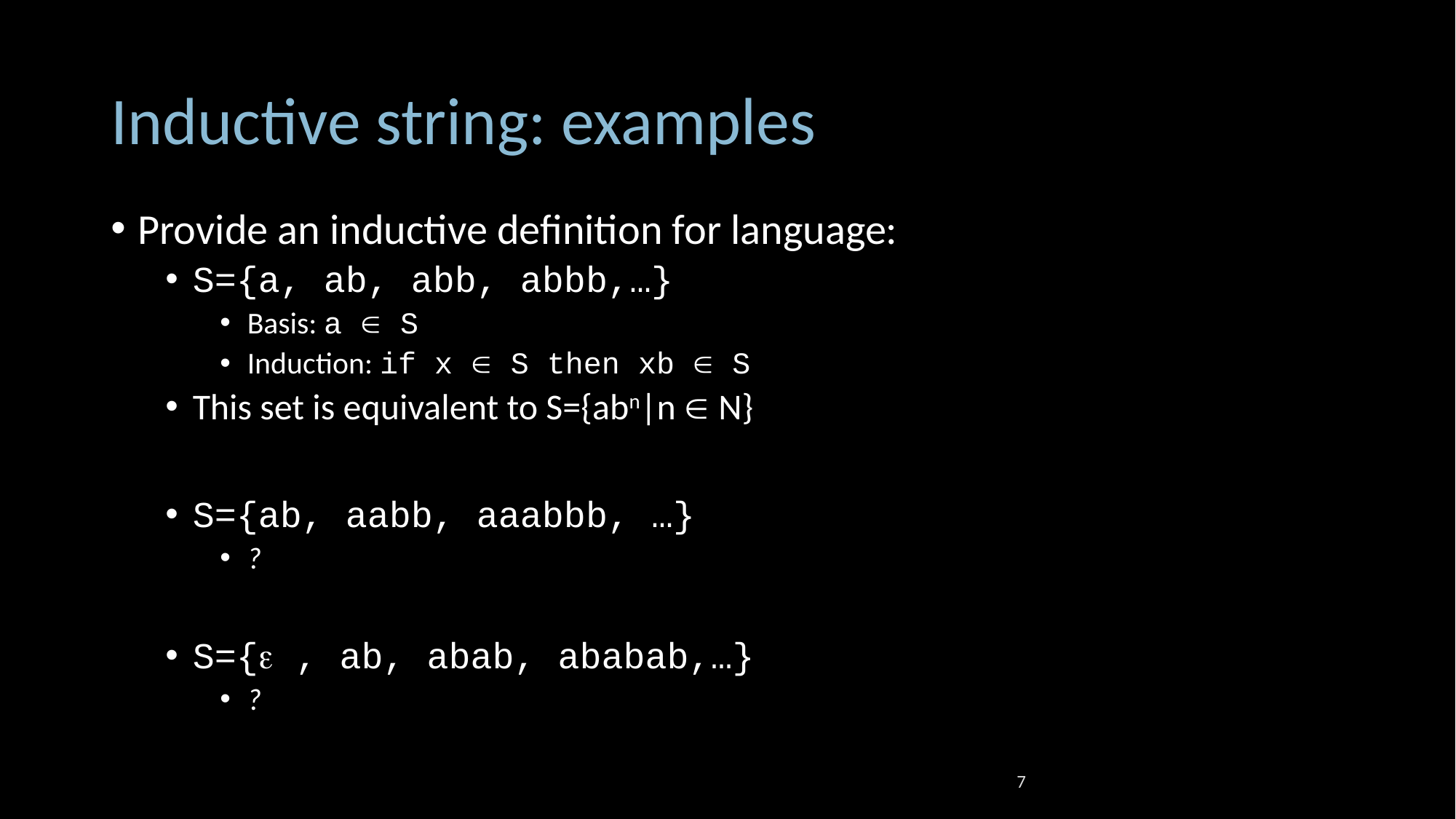

# Inductive string: examples
Provide an inductive definition for language:
S={a, ab, abb, abbb,…}
Basis: a ∈ S
Induction: if x ∈ S then xb ∈ S
This set is equivalent to S={abn|n ∈ N}

S={ab, aabb, aaabbb, …}
?

S={ε , ab, abab, ababab,…}
?
7